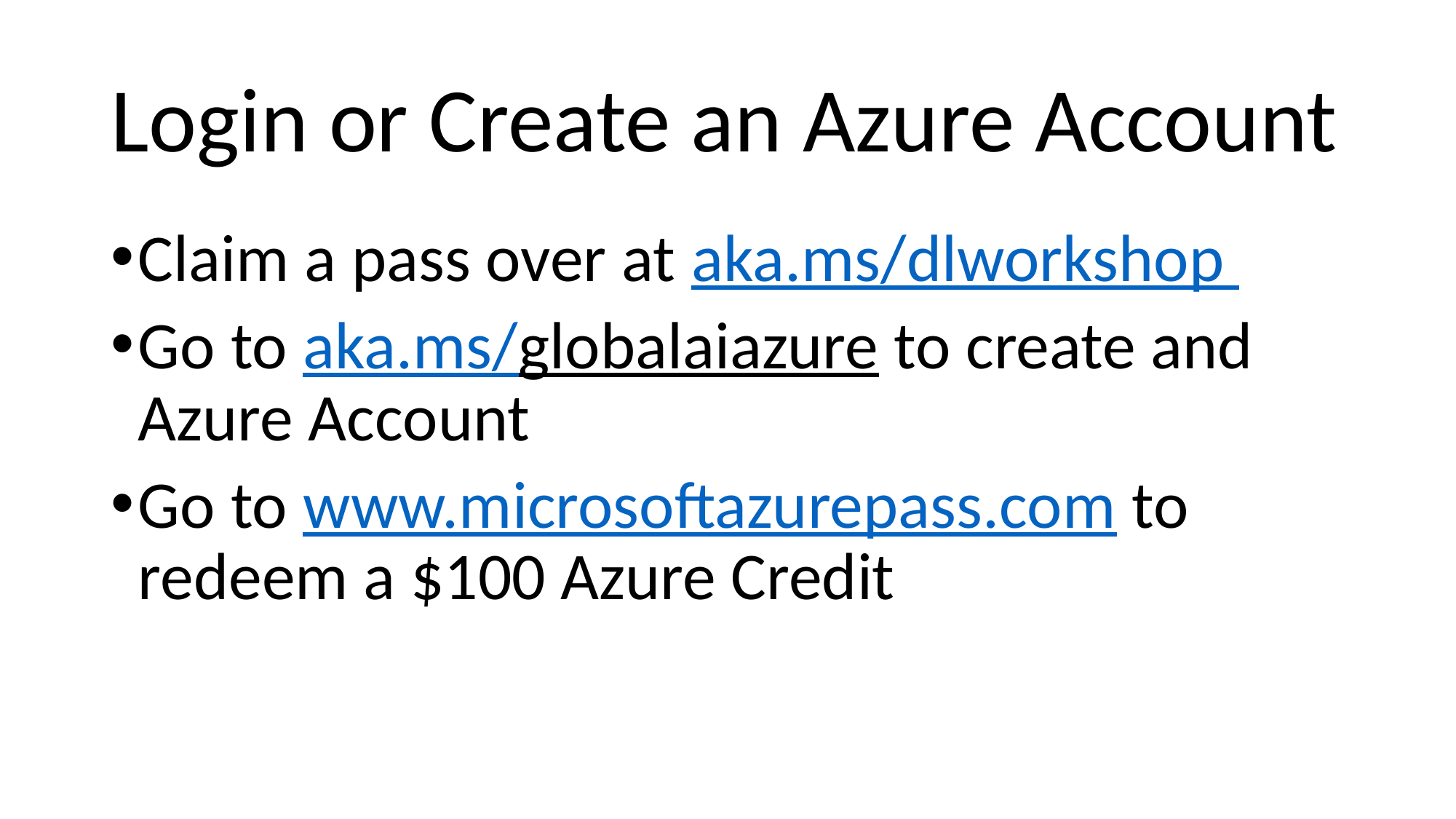

# Login or Create an Azure Account
Claim a pass over at aka.ms/dlworkshop
Go to aka.ms/globalaiazure to create and Azure Account
Go to www.microsoftazurepass.com to redeem a $100 Azure Credit